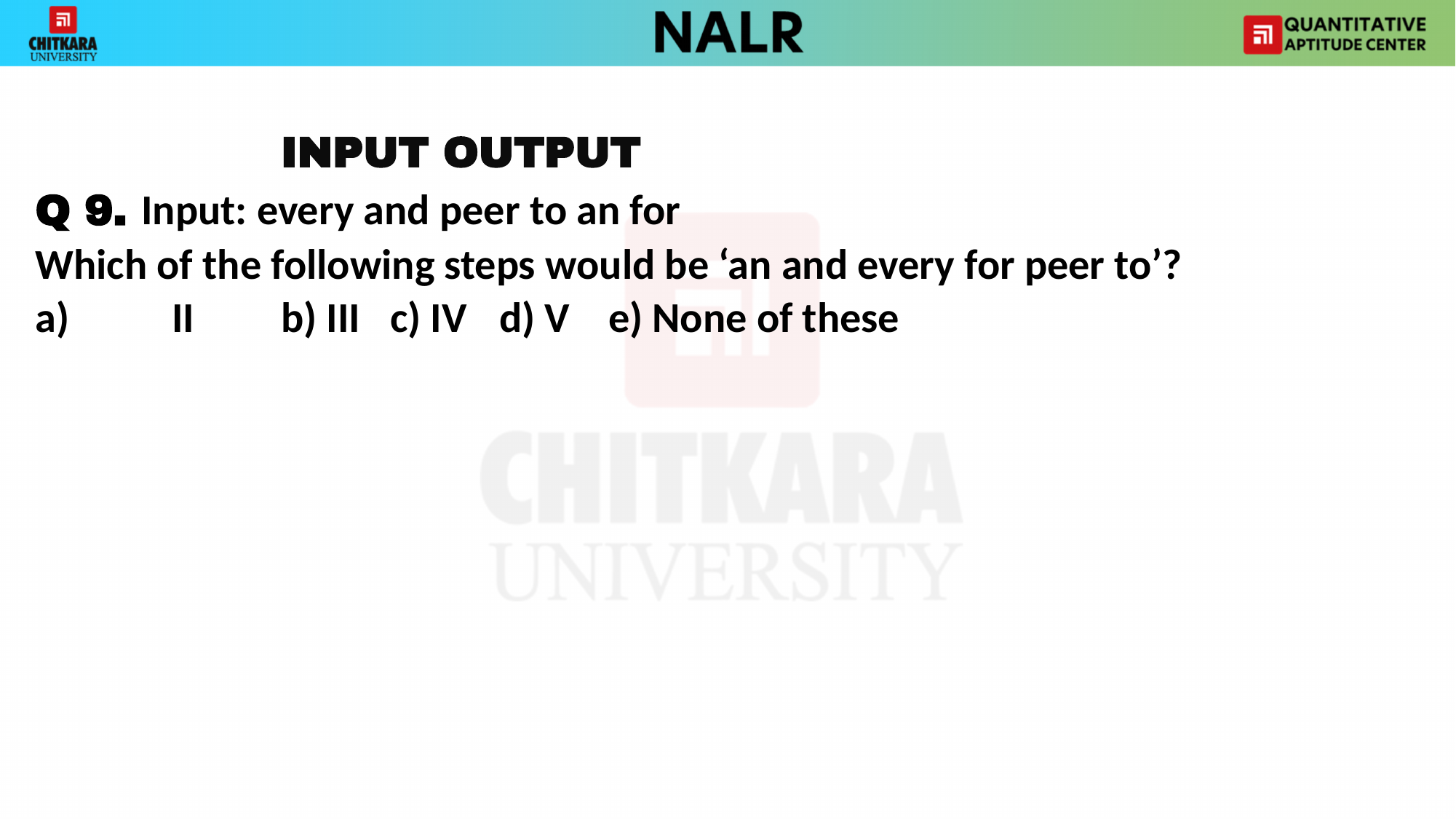

INPUT OUTPUT
Q 9. Input: every and peer to an for
Which of the following steps would be ‘an and every for peer to’?
a)	II	b) III	c) IV	d) V	e) None of these